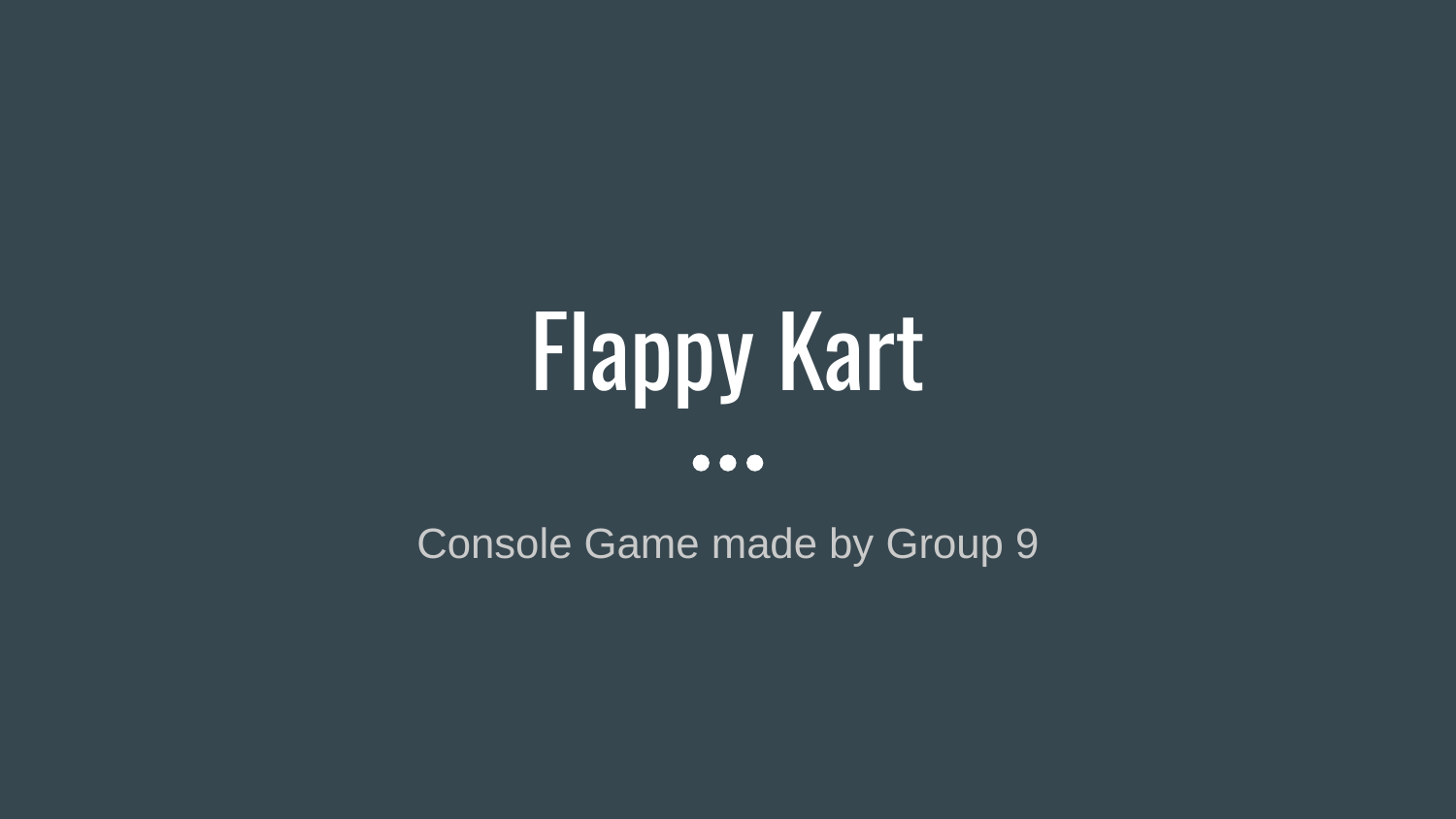

# Flappy Kart
Console Game made by Group 9